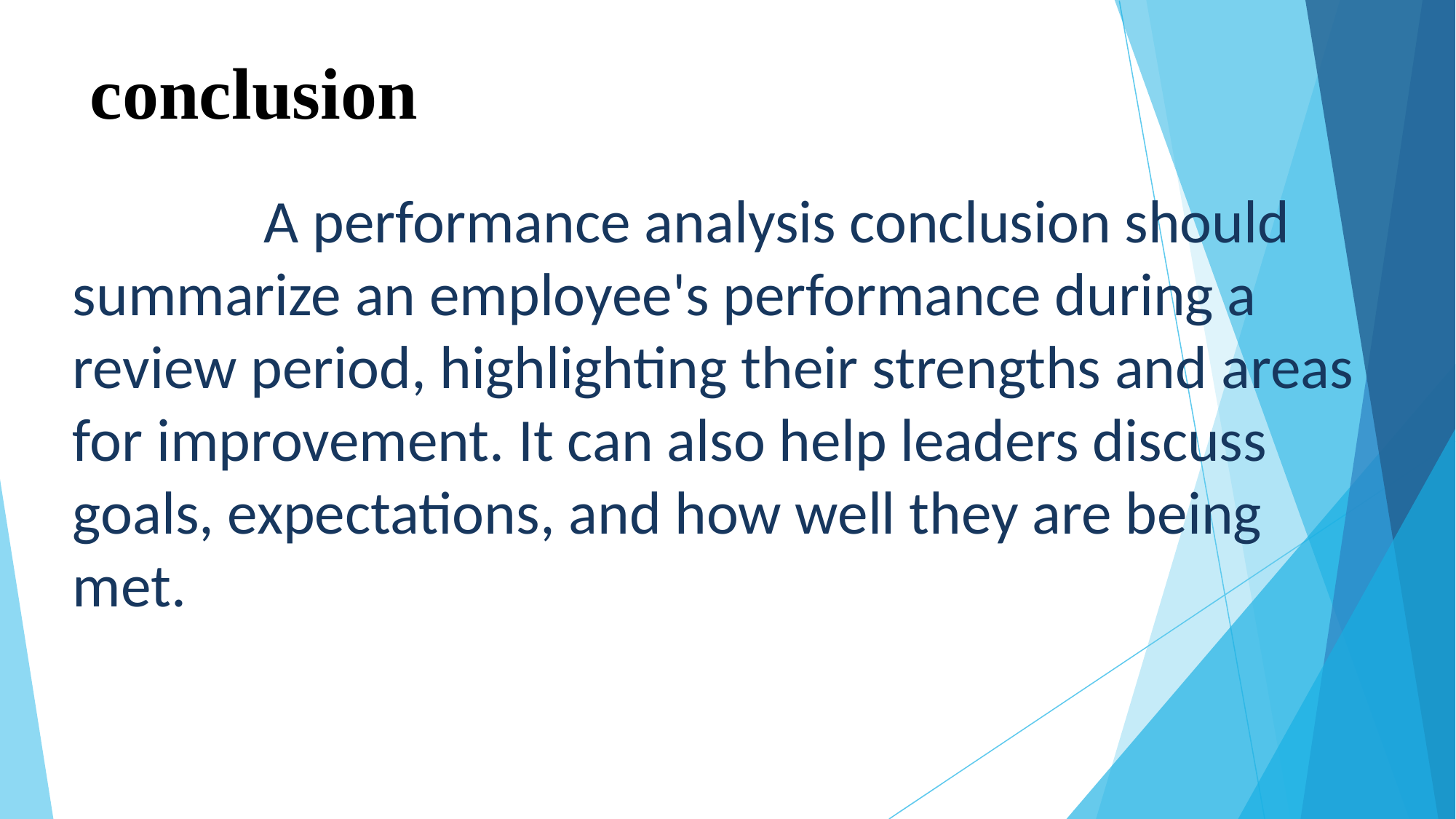

# conclusion
              A performance analysis conclusion should summarize an employee's performance during a review period, highlighting their strengths and areas for improvement. It can also help leaders discuss goals, expectations, and how well they are being met.